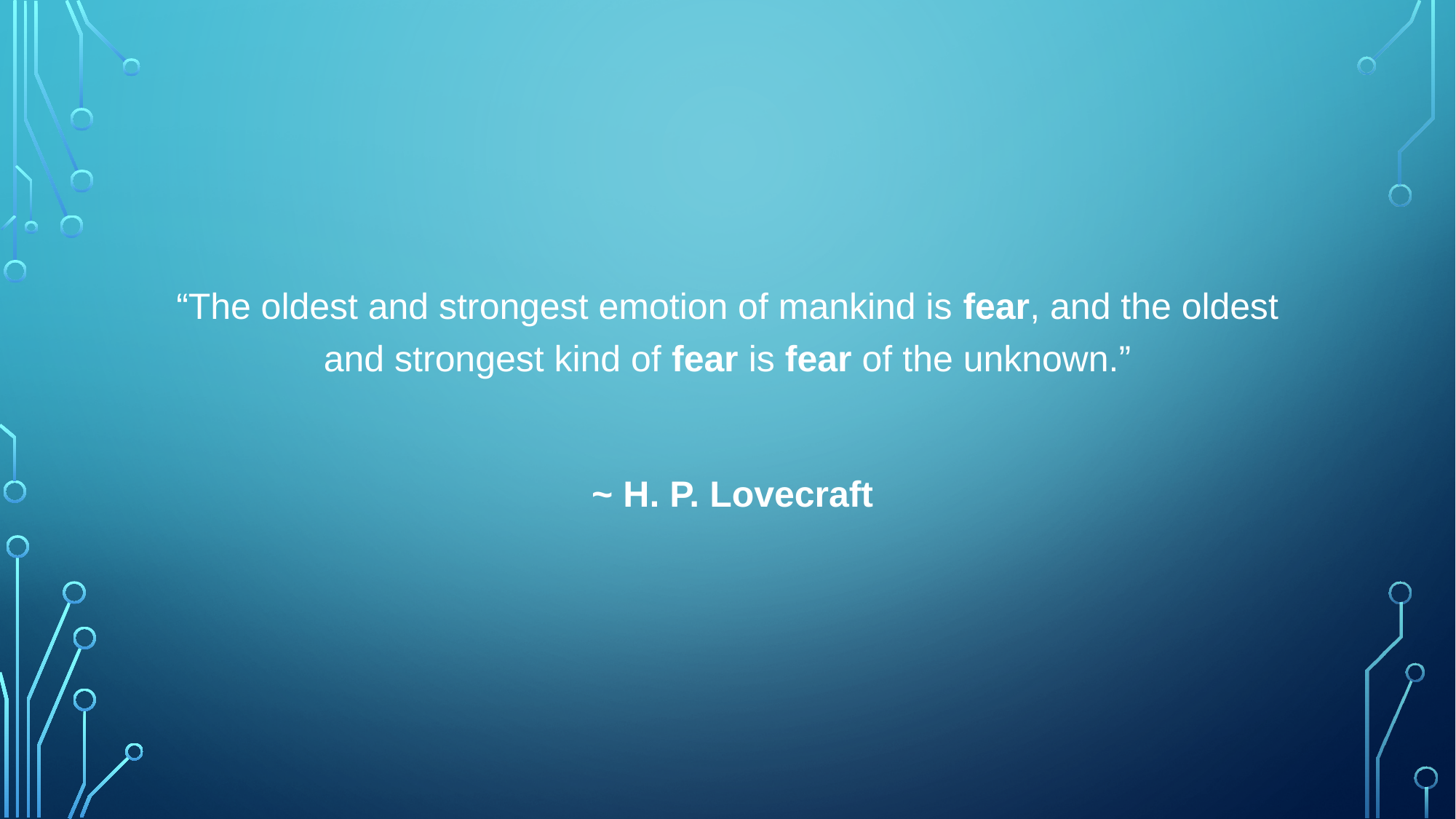

#
“The oldest and strongest emotion of mankind is fear, and the oldest and strongest kind of fear is fear of the unknown.”

 ~ H. P. Lovecraft